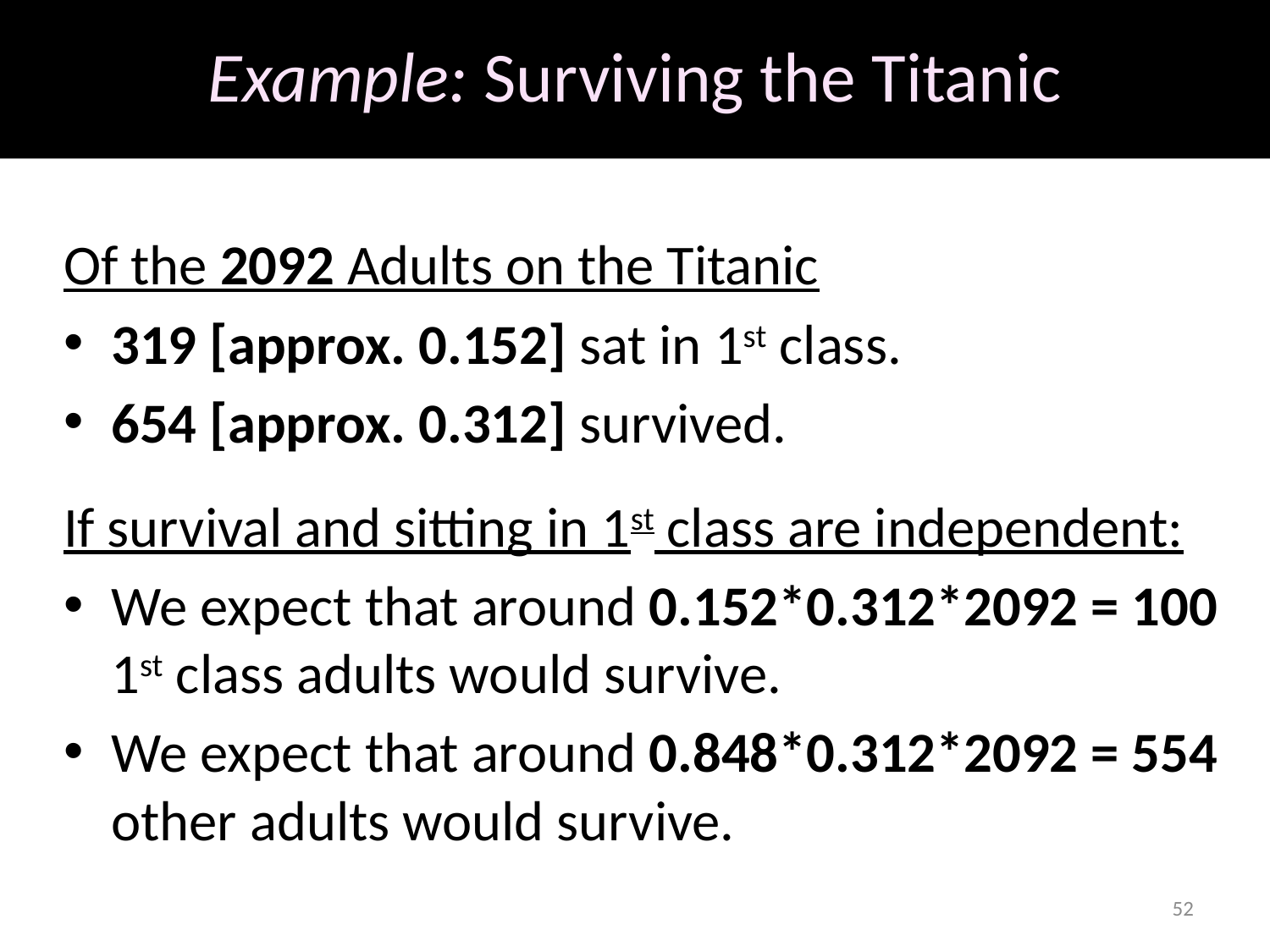

# Example: Surviving the Titanic
Of the 2092 Adults on the Titanic
319 [approx. 0.152] sat in 1st class.
654 [approx. 0.312] survived.

If survival and sitting in 1st class are independent:
We expect that around 0.152*0.312*2092 = 100 1st class adults would survive.
We expect that around 0.848*0.312*2092 = 554 other adults would survive.
52